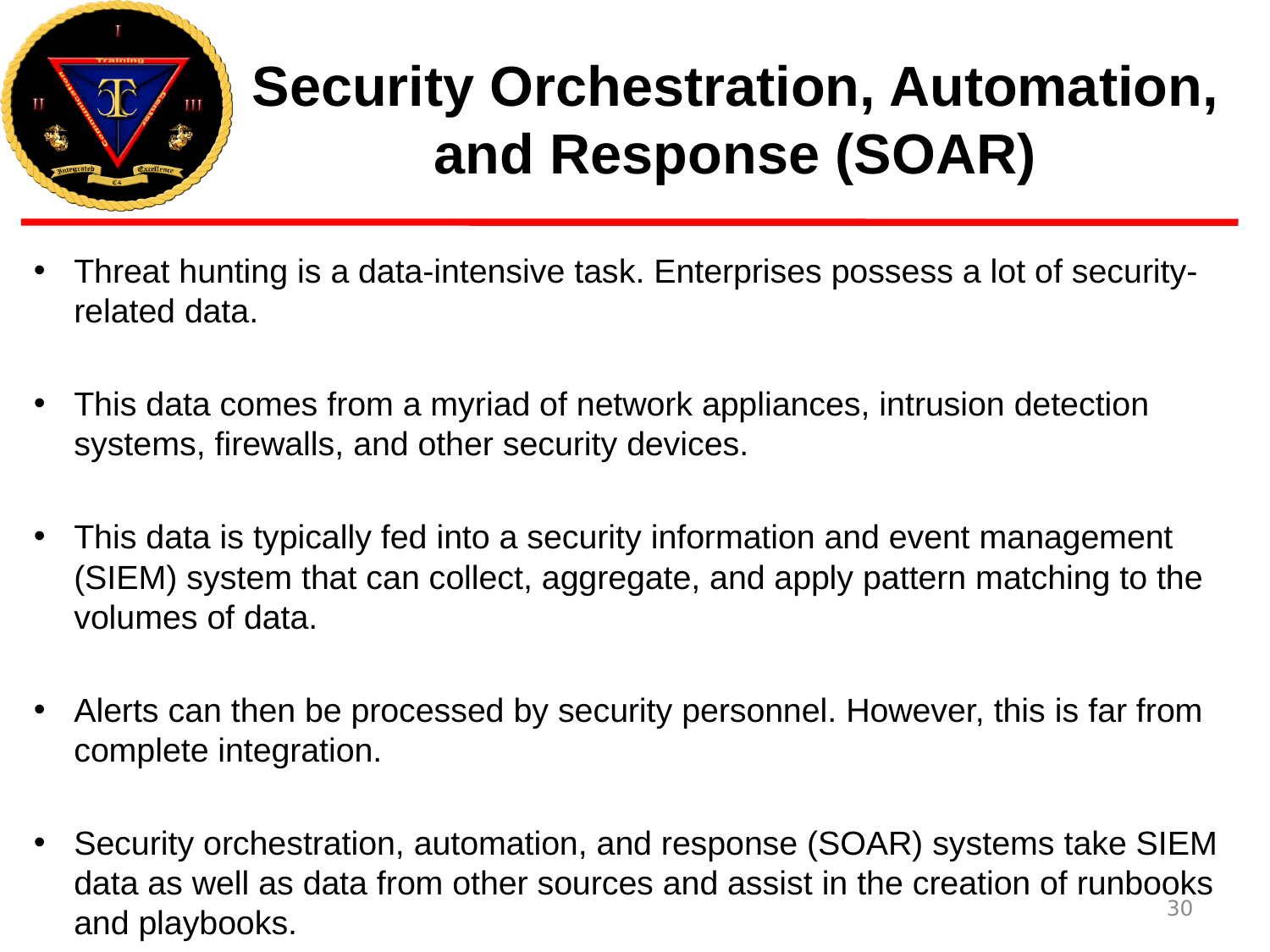

# Security Orchestration, Automation, and Response (SOAR)
Threat hunting is a data-intensive task. Enterprises possess a lot of security-related data.

This data comes from a myriad of network appliances, intrusion detection systems, firewalls, and other security devices.

This data is typically fed into a security information and event management (SIEM) system that can collect, aggregate, and apply pattern matching to the volumes of data.

Alerts can then be processed by security personnel. However, this is far from complete integration.

Security orchestration, automation, and response (SOAR) systems take SIEM data as well as data from other sources and assist in the creation of runbooks and playbooks.
30